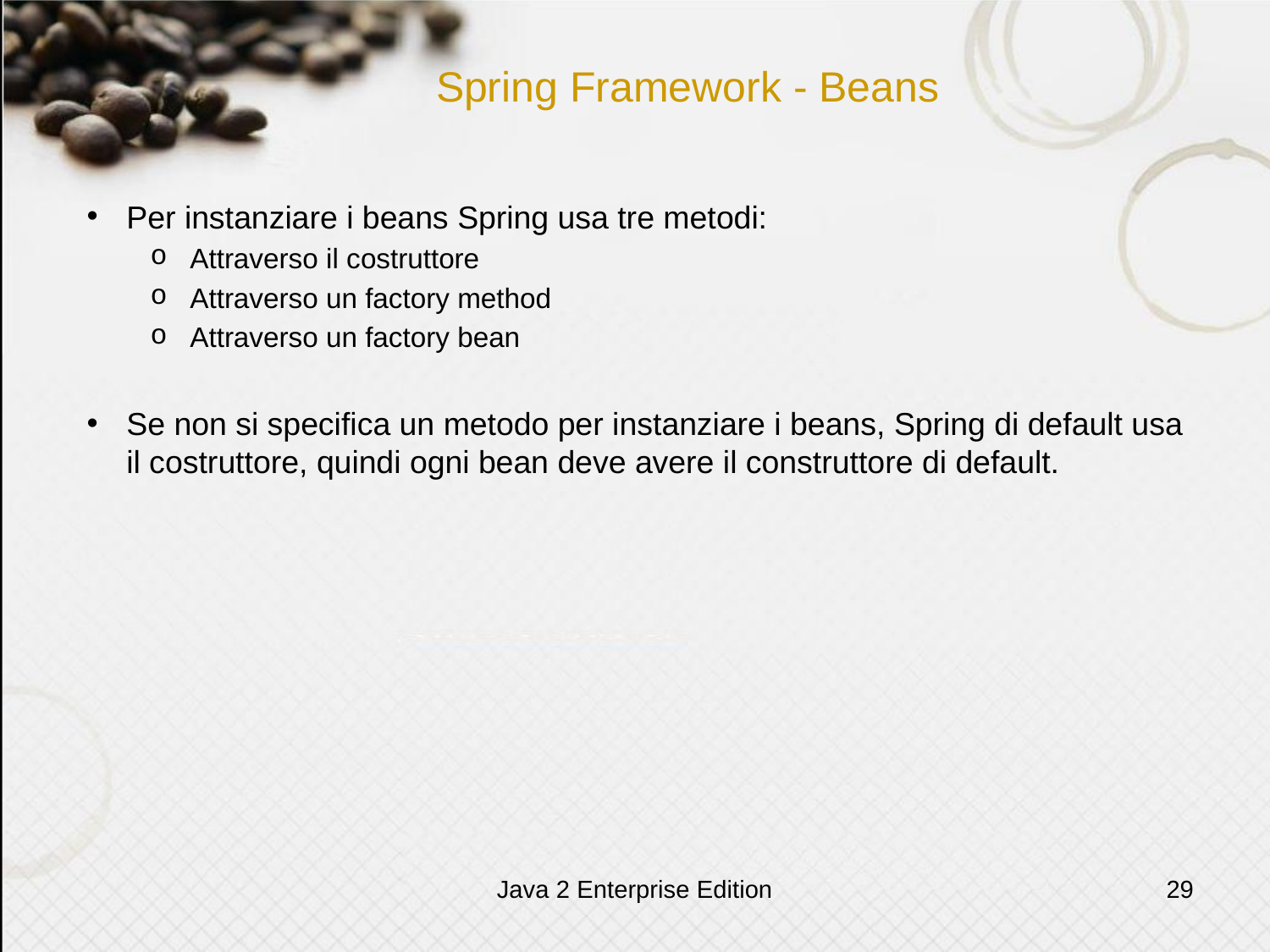

# Spring Framework - Beans
Per instanziare i beans Spring usa tre metodi:
Attraverso il costruttore
Attraverso un factory method
Attraverso un factory bean

Se non si specifica un metodo per instanziare i beans, Spring di default usa il costruttore, quindi ogni bean deve avere il construttore di default.

Java 2 Enterprise Edition
29